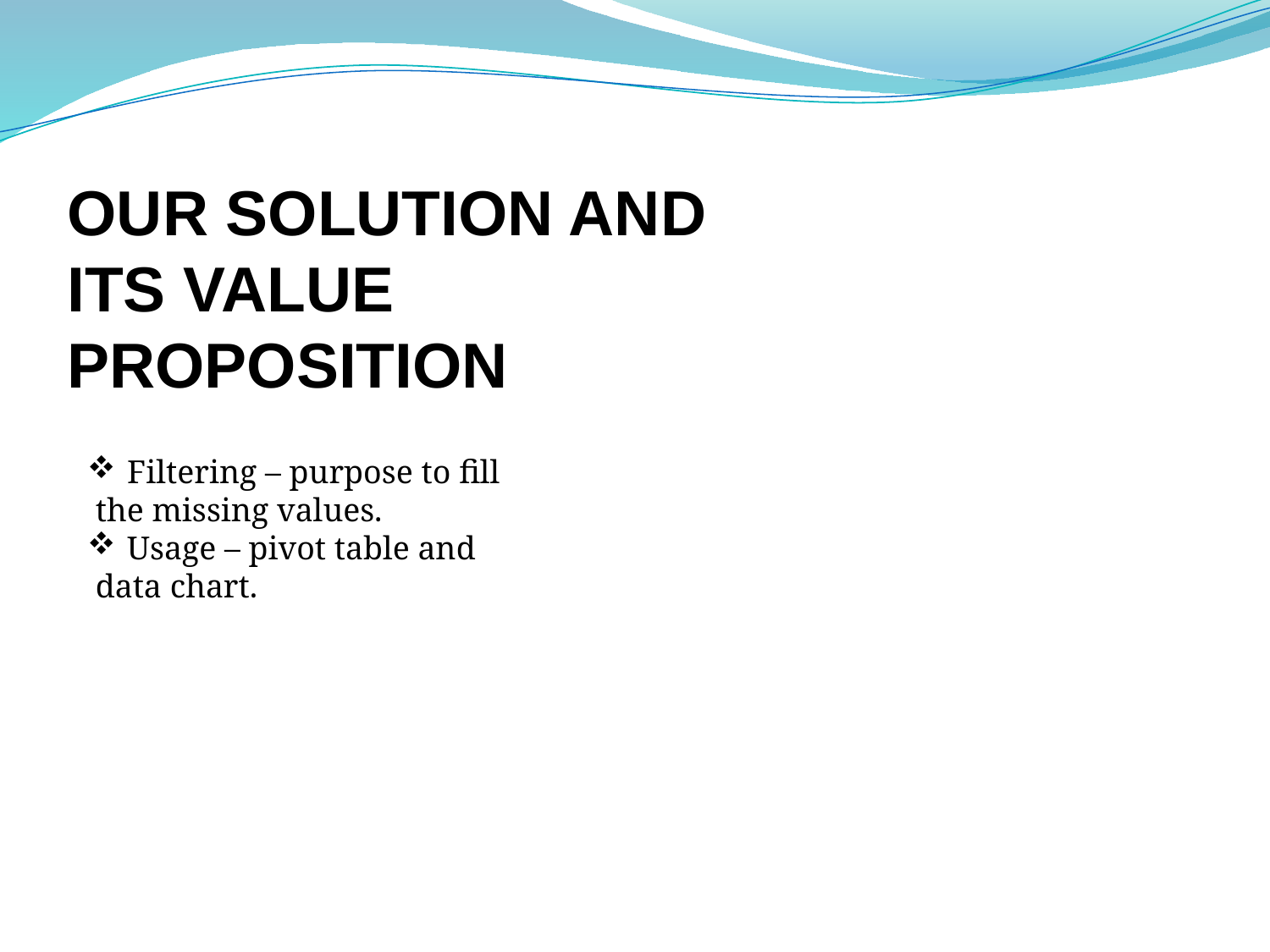

OUR SOLUTION AND
ITS VALUE
PROPOSITION
Filtering – purpose to fill
 the missing values.
Usage – pivot table and
 data chart.